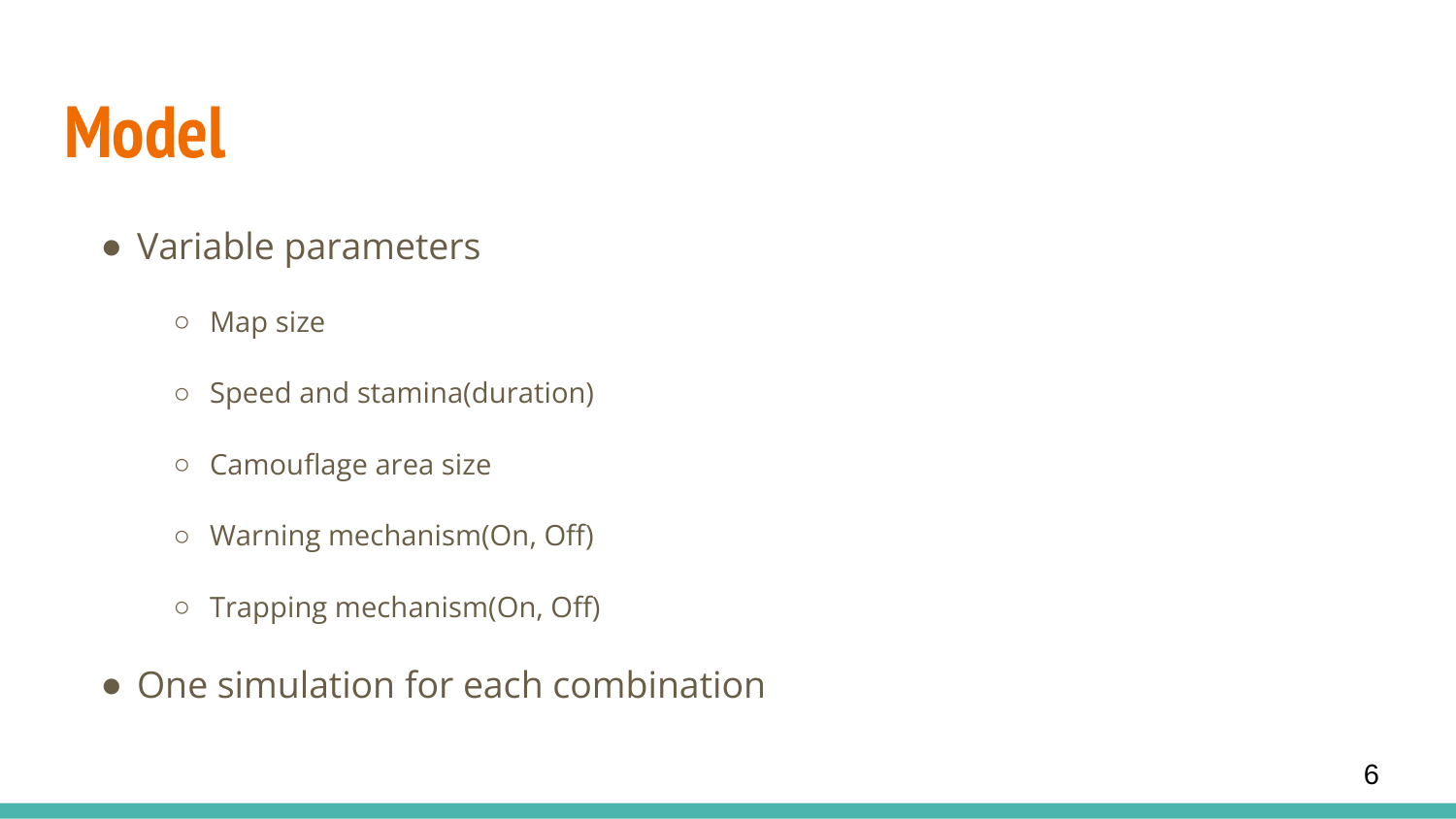

# Model
Variable parameters
Map size
Speed and stamina(duration)
Camouflage area size
Warning mechanism(On, Off)
Trapping mechanism(On, Off)
One simulation for each combination
6